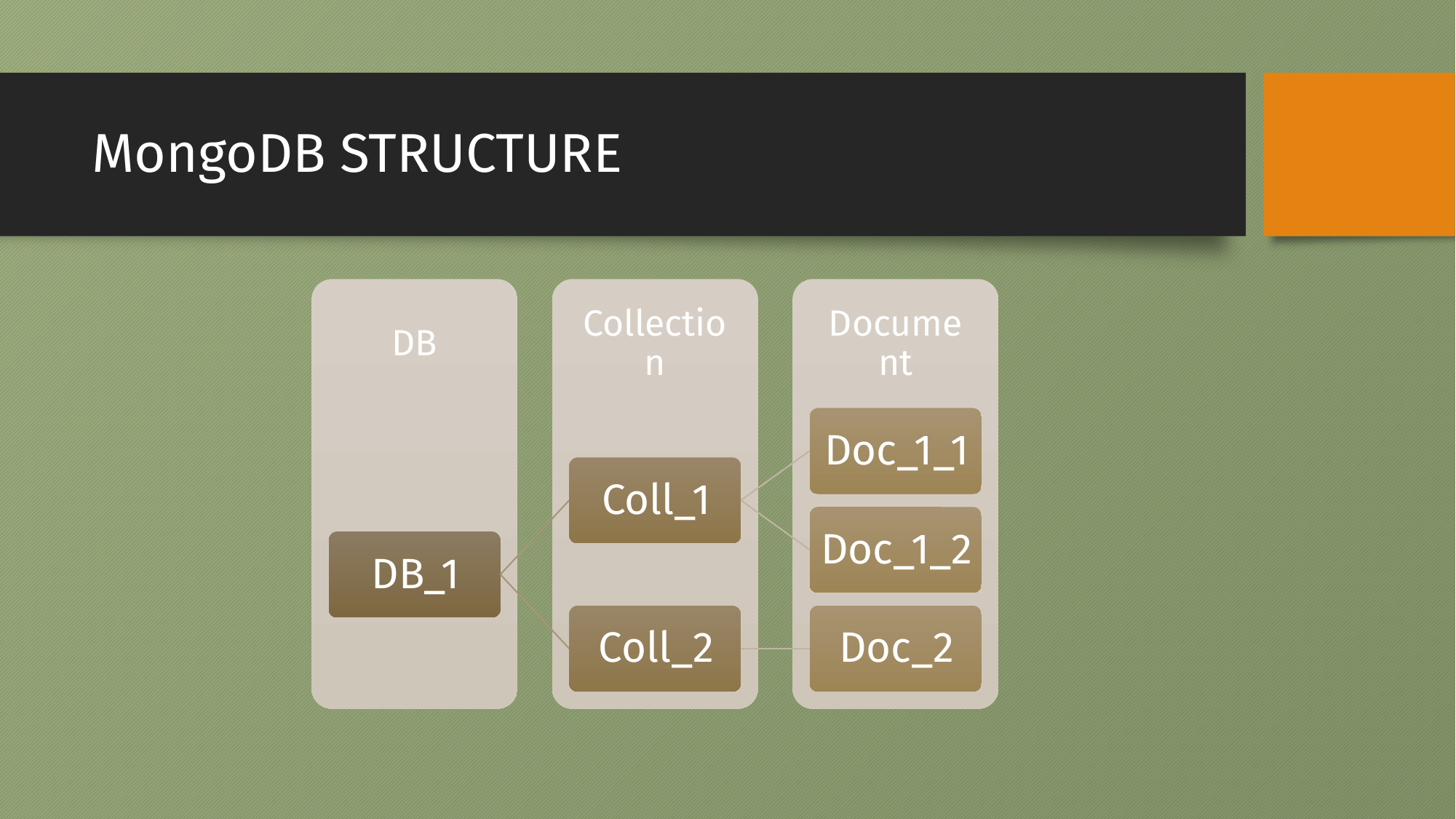

# MongoDB STRUCTURE
Document
Collection
DB
DB_1

Coll_1

Doc_1_1

Doc_1_2

Coll_2

Doc_2